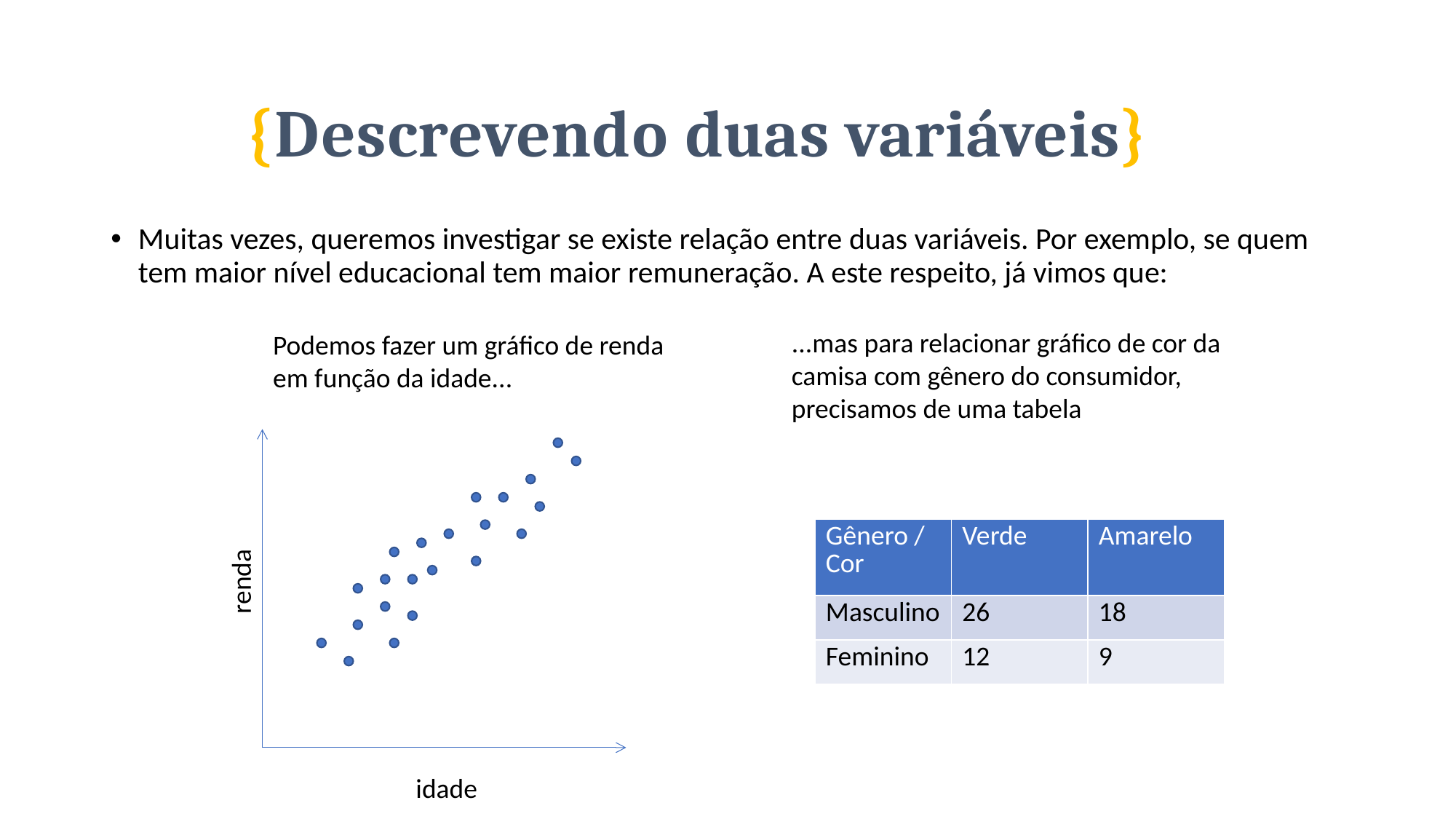

# {Descrevendo duas variáveis}
Muitas vezes, queremos investigar se existe relação entre duas variáveis. Por exemplo, se quem tem maior nível educacional tem maior remuneração. A este respeito, já vimos que:
...mas para relacionar gráfico de cor da camisa com gênero do consumidor, precisamos de uma tabela
Podemos fazer um gráfico de renda em função da idade...

| Gênero / Cor | Verde | Amarelo |
| --- | --- | --- |
| Masculino | 26 | 18 |
| Feminino | 12 | 9 |

renda

idade